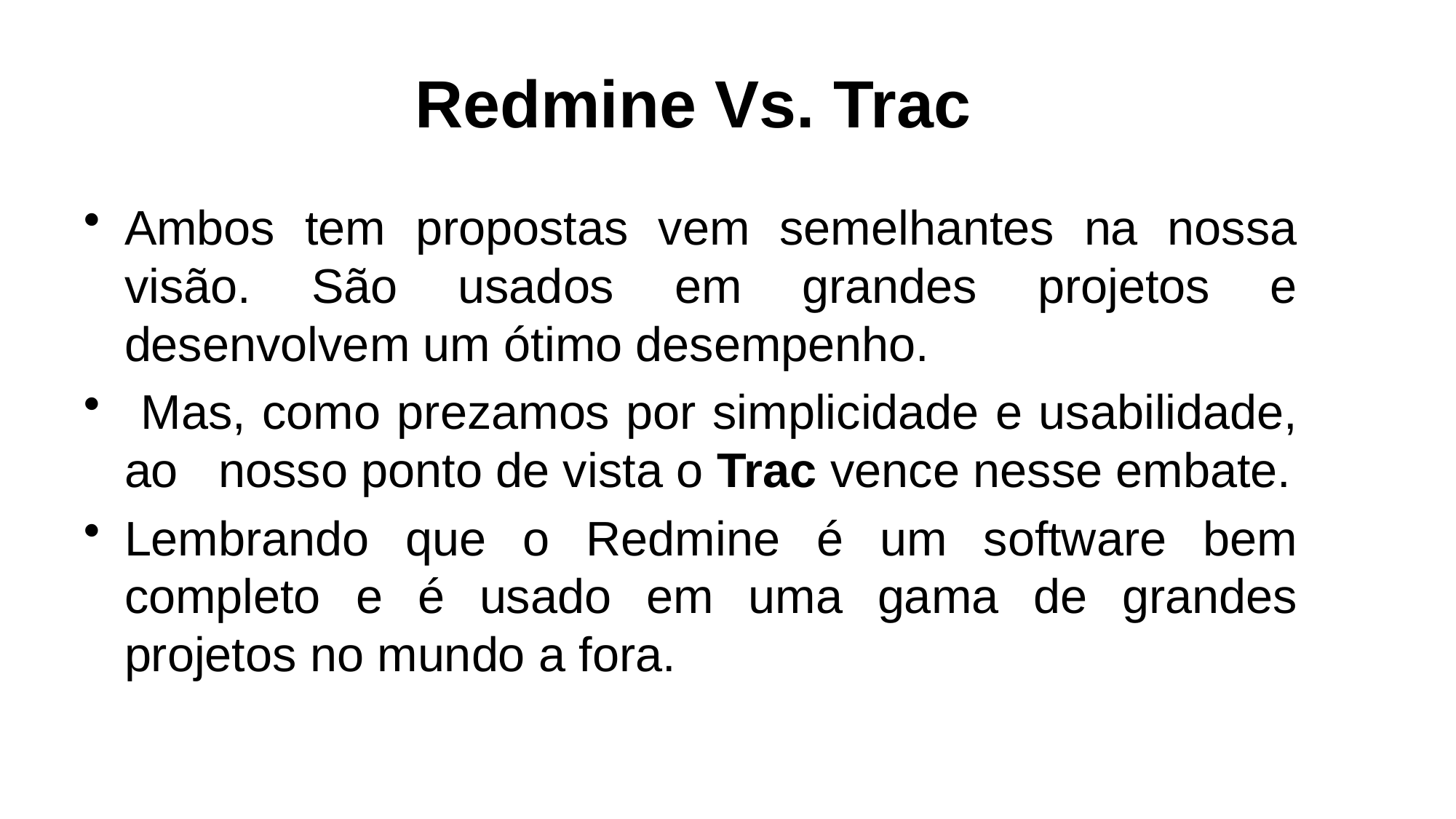

# Redmine Vs. Trac
Ambos tem propostas vem semelhantes na nossa visão. São usados em grandes projetos e desenvolvem um ótimo desempenho.
 Mas, como prezamos por simplicidade e usabilidade, ao   nosso ponto de vista o Trac vence nesse embate.
Lembrando que o Redmine é um software bem completo e é usado em uma gama de grandes projetos no mundo a fora.